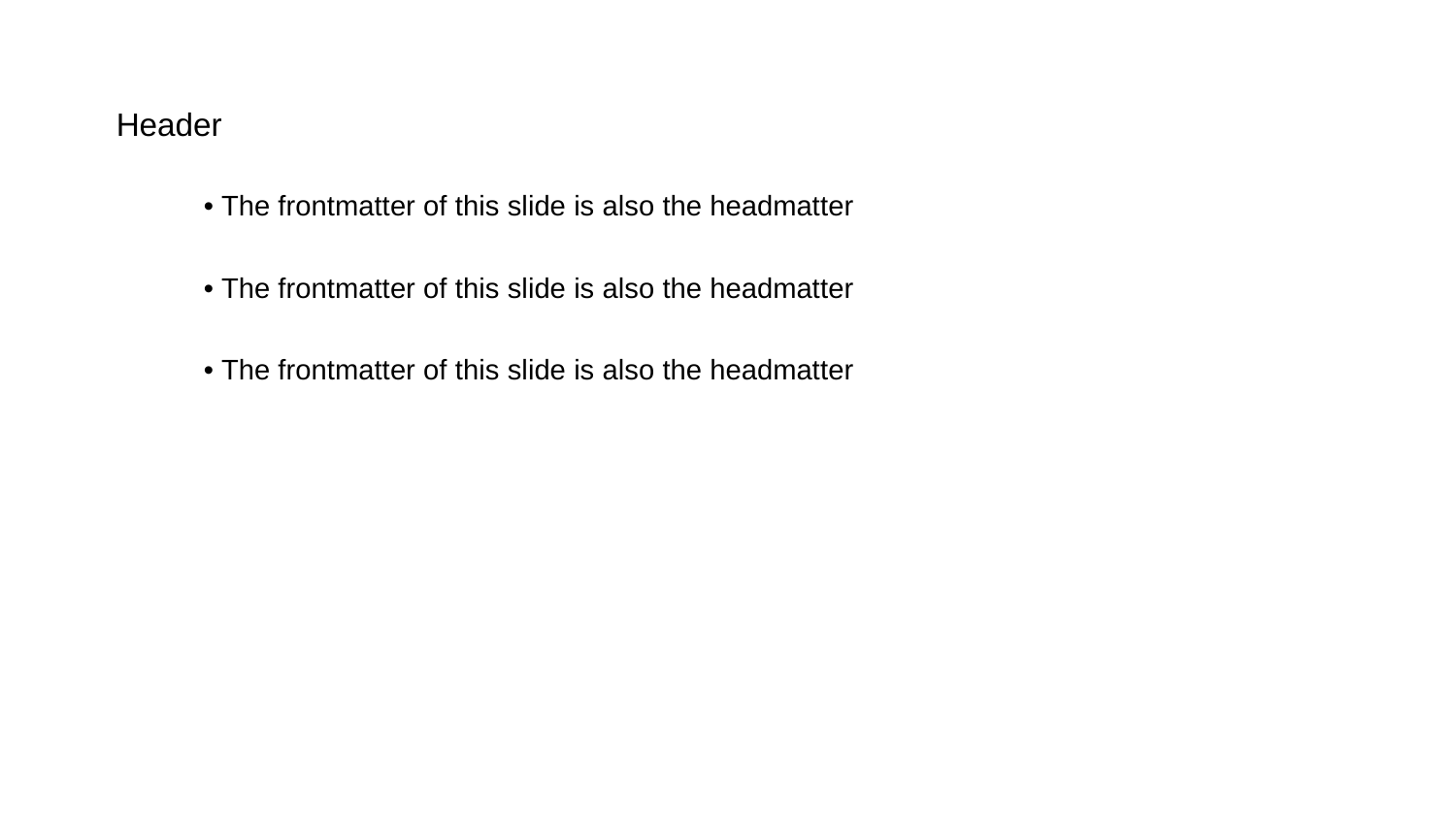

Header
• The frontmatter of this slide is also the headmatter
• The frontmatter of this slide is also the headmatter
• The frontmatter of this slide is also the headmatter